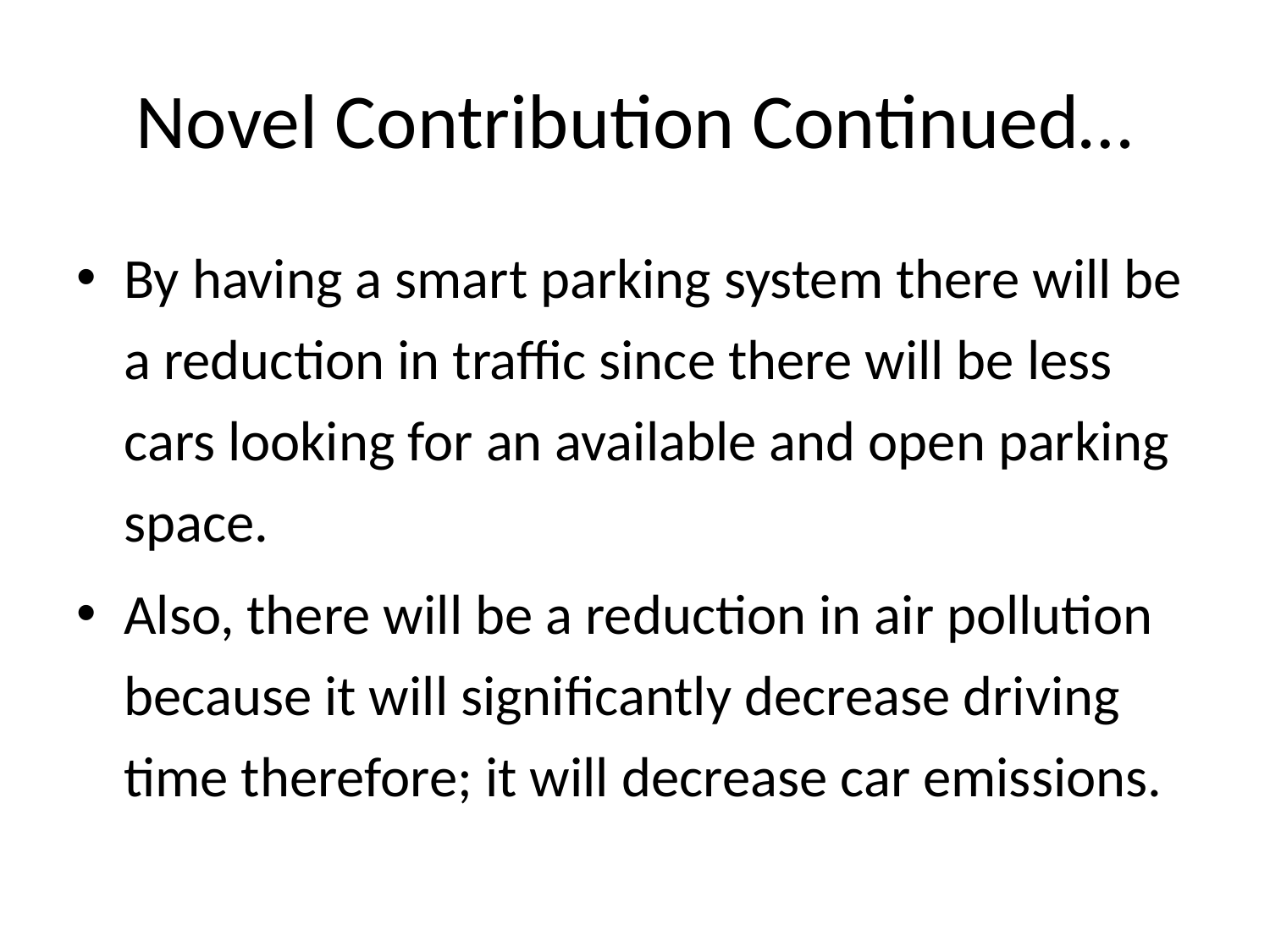

# Novel Contribution Continued…
By having a smart parking system there will be a reduction in traffic since there will be less cars looking for an available and open parking space.
Also, there will be a reduction in air pollution because it will significantly decrease driving time therefore; it will decrease car emissions.